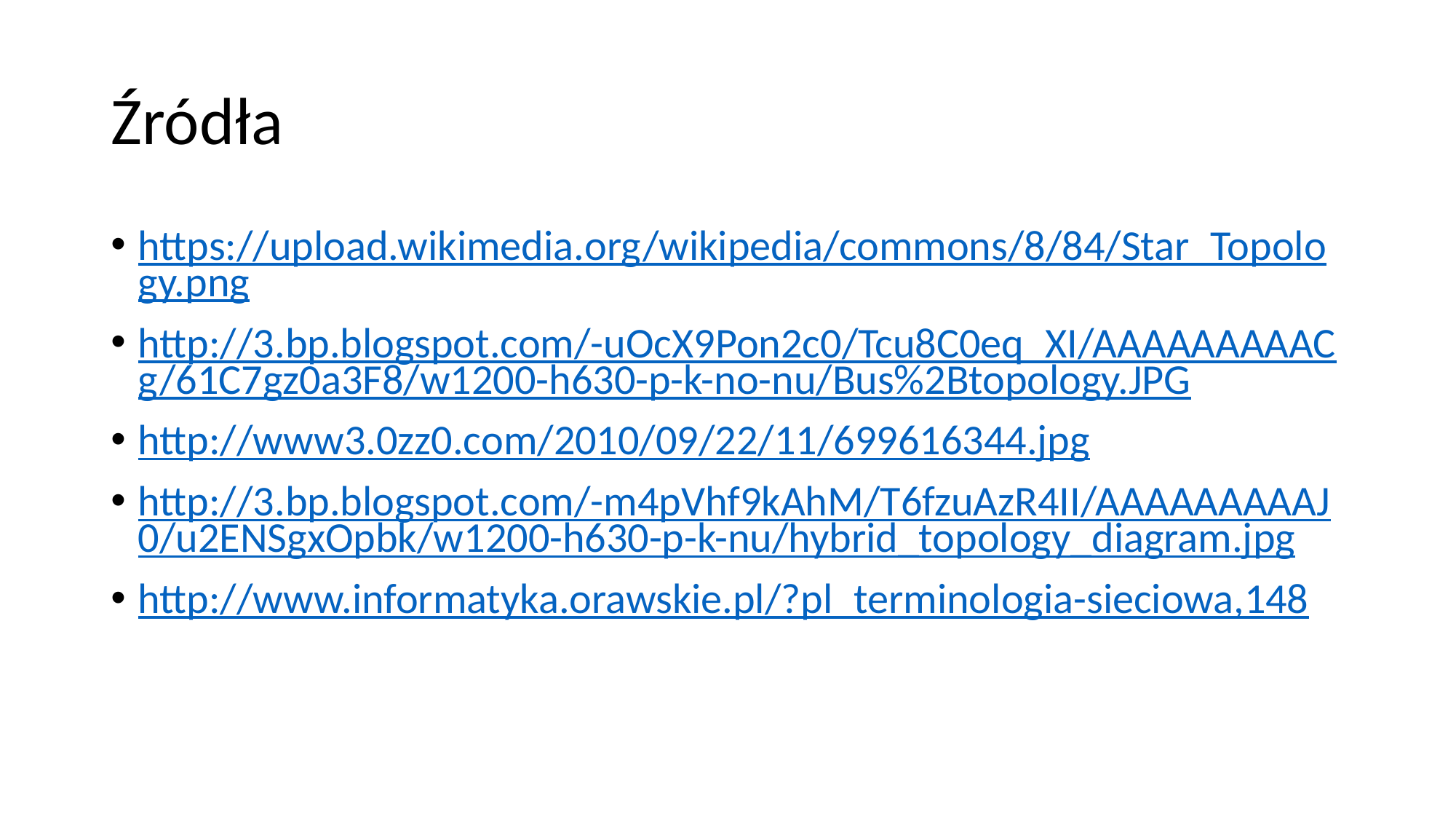

# Źródła
https://upload.wikimedia.org/wikipedia/commons/8/84/Star_Topology.png
http://3.bp.blogspot.com/-uOcX9Pon2c0/Tcu8C0eq_XI/AAAAAAAAACg/61C7gz0a3F8/w1200-h630-p-k-no-nu/Bus%2Btopology.JPG
http://www3.0zz0.com/2010/09/22/11/699616344.jpg
http://3.bp.blogspot.com/-m4pVhf9kAhM/T6fzuAzR4II/AAAAAAAAAJ0/u2ENSgxOpbk/w1200-h630-p-k-nu/hybrid_topology_diagram.jpg
http://www.informatyka.orawskie.pl/?pl_terminologia-sieciowa,148